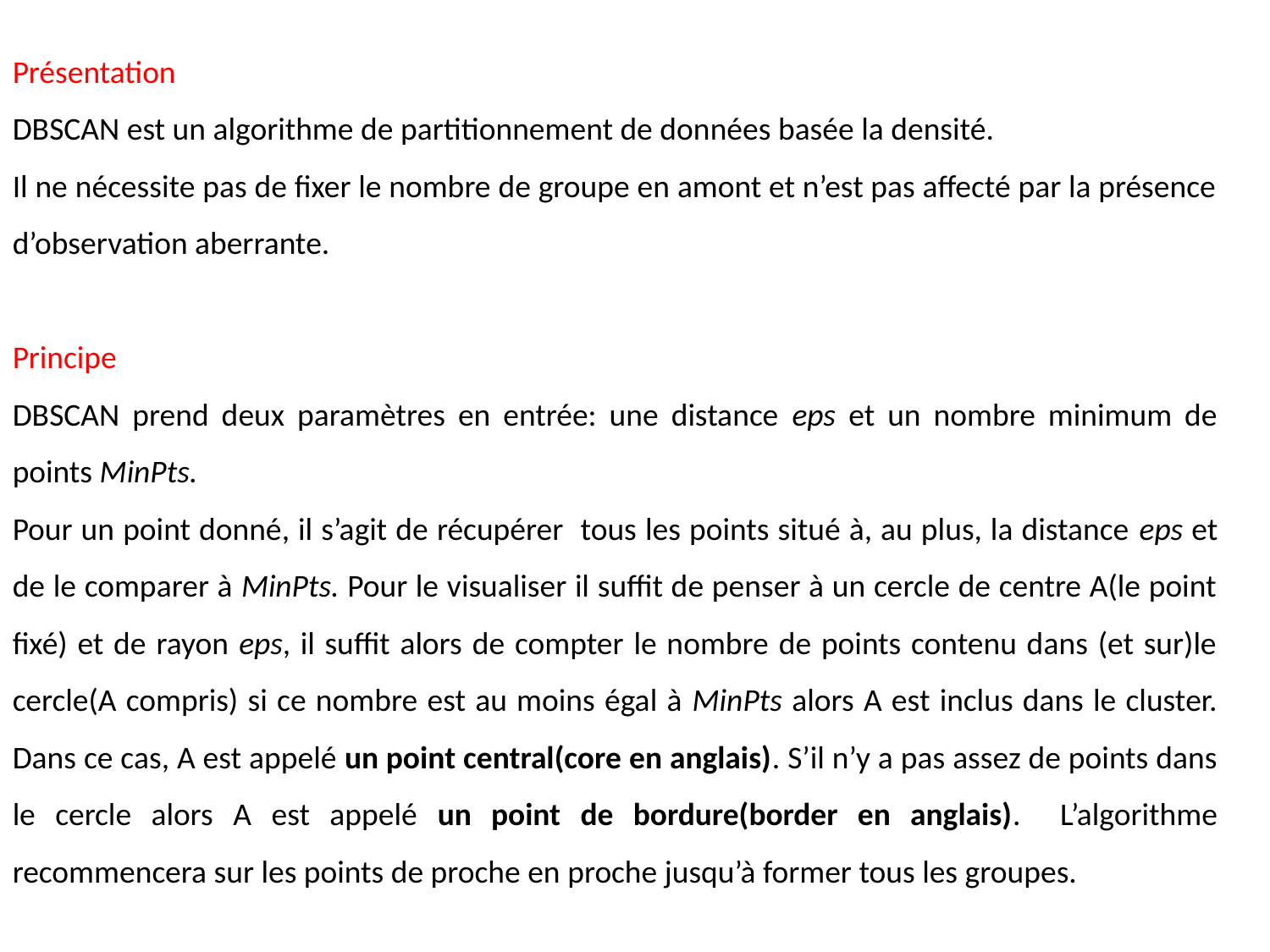

Présentation
DBSCAN est un algorithme de partitionnement de données basée la densité.
Il ne nécessite pas de fixer le nombre de groupe en amont et n’est pas affecté par la présence d’observation aberrante.

Principe
DBSCAN prend deux paramètres en entrée: une distance eps et un nombre minimum de points MinPts.
Pour un point donné, il s’agit de récupérer  tous les points situé à, au plus, la distance eps et de le comparer à MinPts. Pour le visualiser il suffit de penser à un cercle de centre A(le point fixé) et de rayon eps, il suffit alors de compter le nombre de points contenu dans (et sur)le cercle(A compris) si ce nombre est au moins égal à MinPts alors A est inclus dans le cluster. Dans ce cas, A est appelé un point central(core en anglais). S’il n’y a pas assez de points dans le cercle alors A est appelé un point de bordure(border en anglais).  L’algorithme recommencera sur les points de proche en proche jusqu’à former tous les groupes.